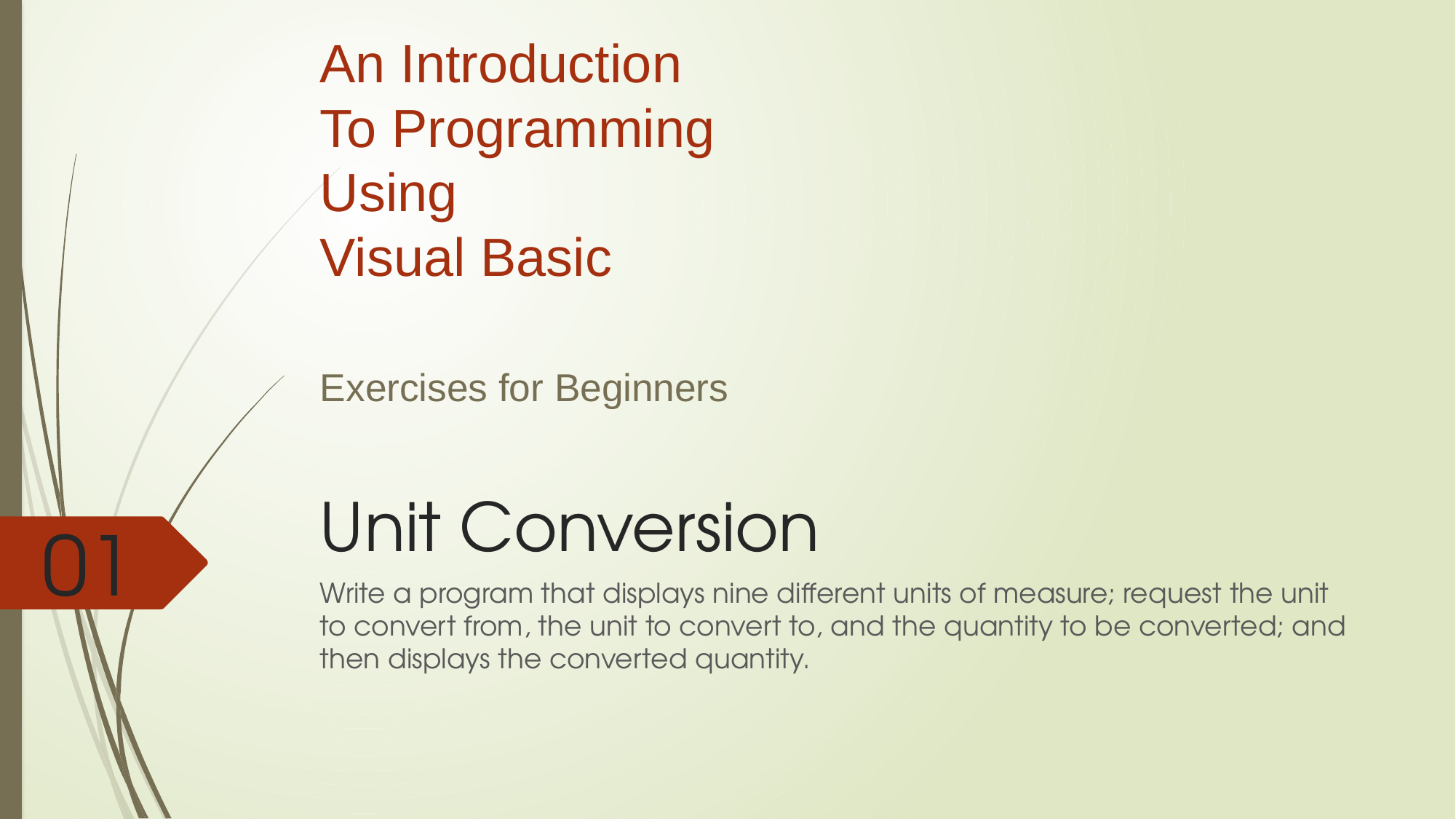

An Introduction
To Programming
Using
Visual Basic

Exercises for Beginners
# Unit Conversion
01
Write a program that displays nine different units of measure; request the unit to convert from, the unit to convert to, and the quantity to be converted; and then displays the converted quantity.